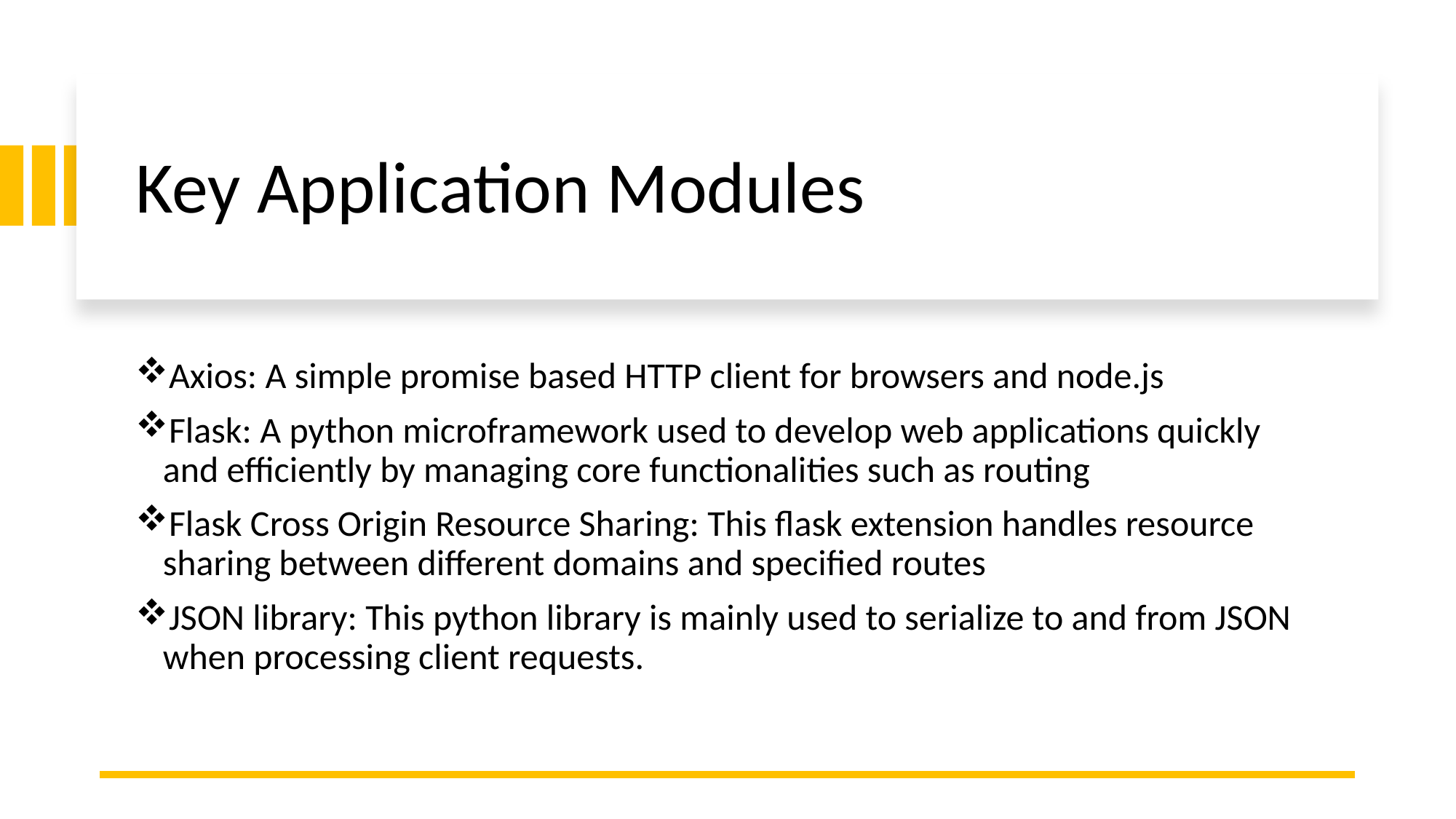

# Key Application Modules

Axios: A simple promise based HTTP client for browsers and node.js
Flask: A python microframework used to develop web applications quickly and efficiently by managing core functionalities such as routing
Flask Cross Origin Resource Sharing: This flask extension handles resource sharing between different domains and specified routes
JSON library: This python library is mainly used to serialize to and from JSON when processing client requests.